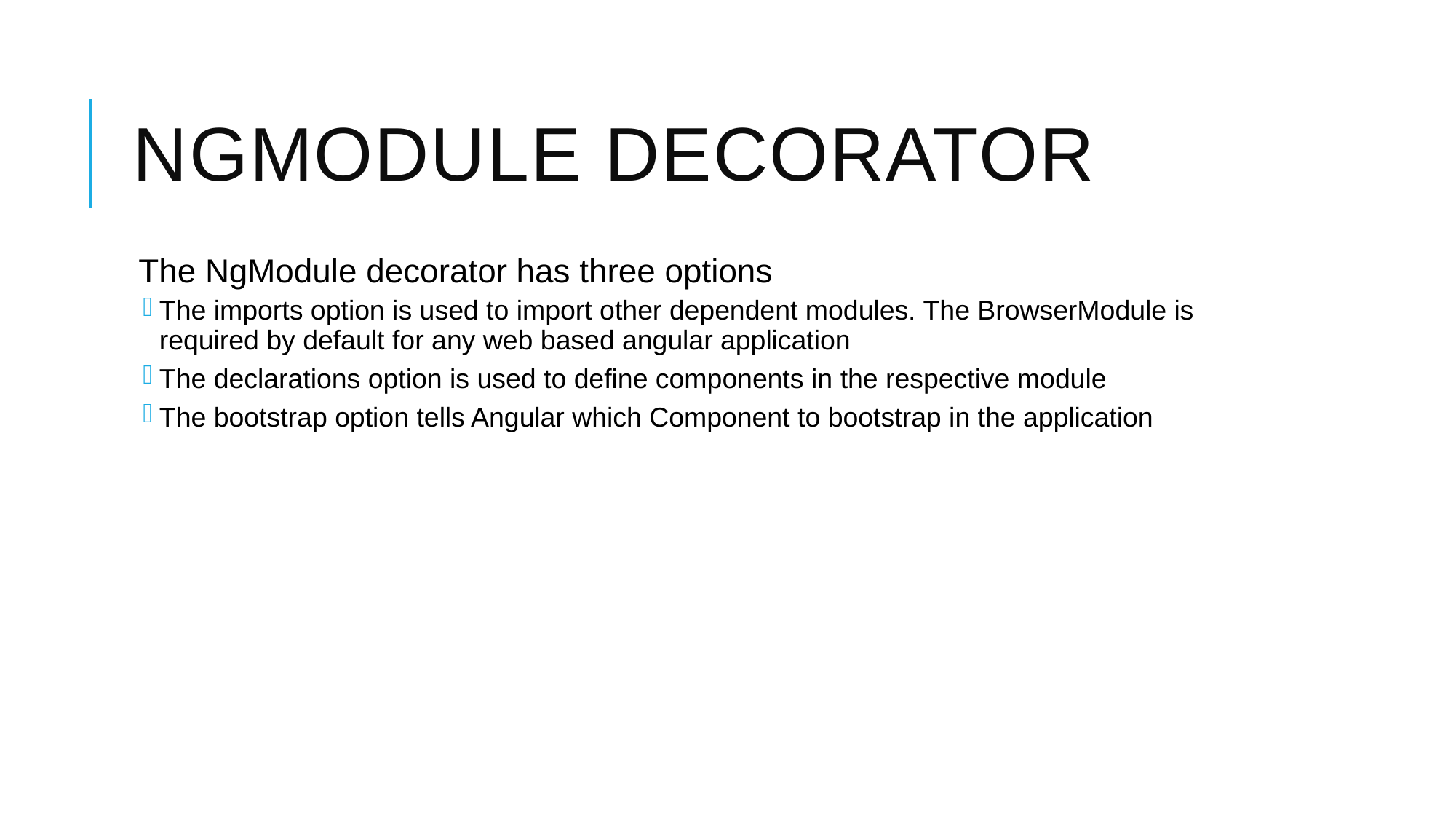

# NgModule decorator
The NgModule decorator has three options
The imports option is used to import other dependent modules. The BrowserModule is required by default for any web based angular application
The declarations option is used to define components in the respective module
The bootstrap option tells Angular which Component to bootstrap in the application